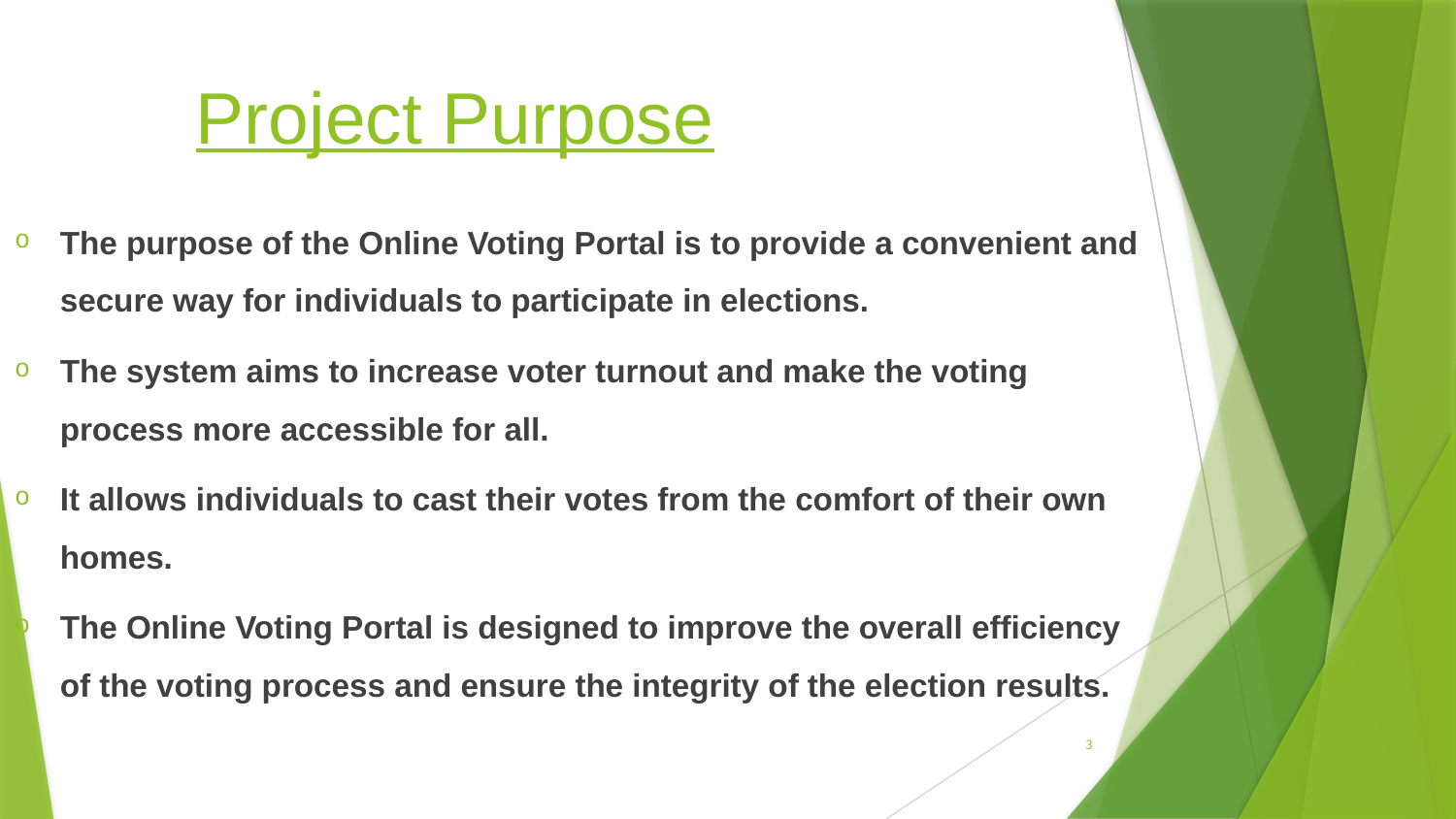

Project Purpose
The purpose of the Online Voting Portal is to provide a convenient and secure way for individuals to participate in elections.
The system aims to increase voter turnout and make the voting process more accessible for all.
It allows individuals to cast their votes from the comfort of their own homes.
The Online Voting Portal is designed to improve the overall efficiency of the voting process and ensure the integrity of the election results.
3